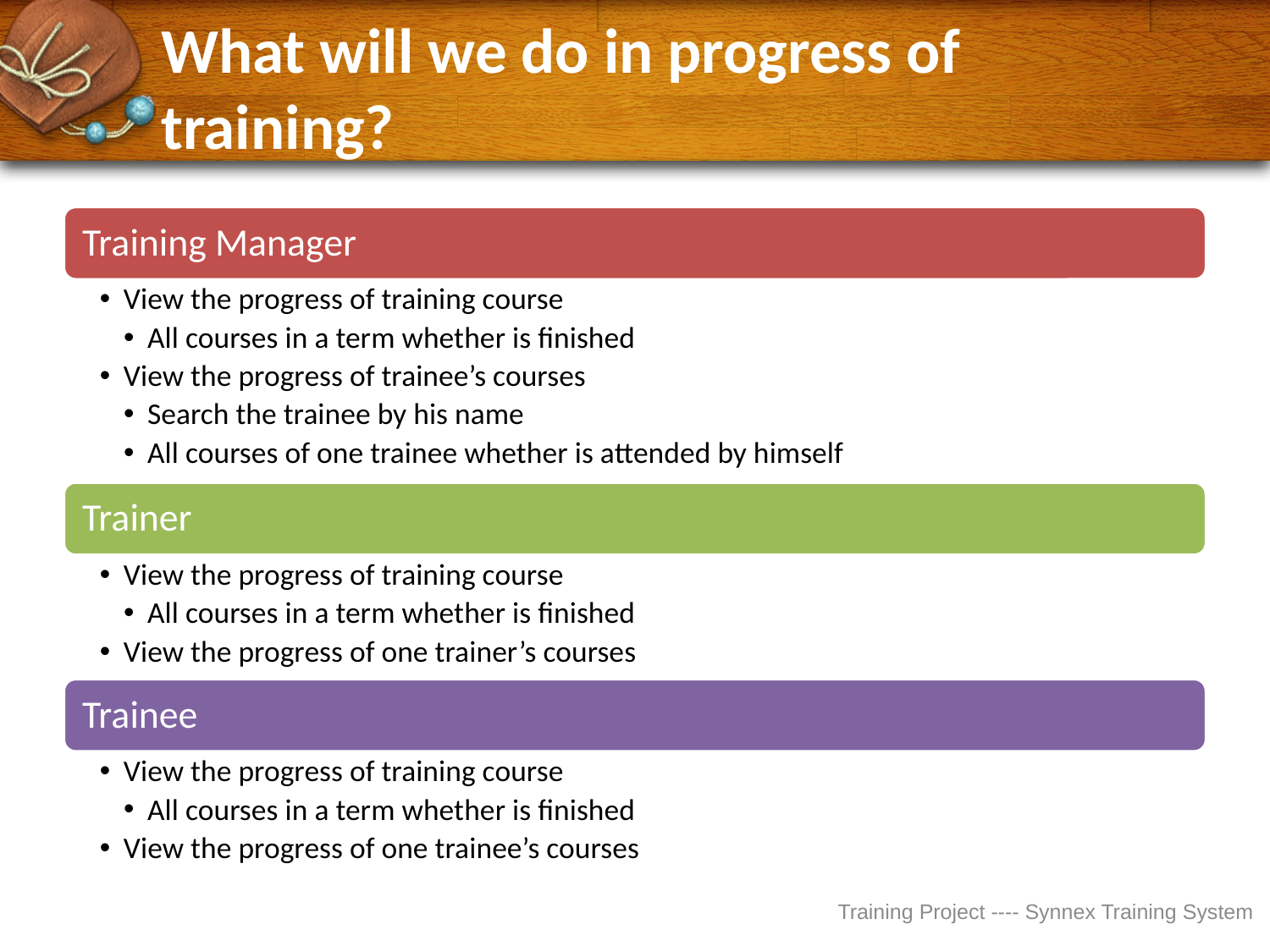

# What will we do in progress of training?
Training Manager
View the progress of training course
All courses in a term whether is finished
View the progress of trainee’s courses
Search the trainee by his name
All courses of one trainee whether is attended by himself
Trainer
View the progress of training course
All courses in a term whether is finished
View the progress of one trainer’s courses
Trainee
View the progress of training course
All courses in a term whether is finished
View the progress of one trainee’s courses
Training Project ---- Synnex Training System